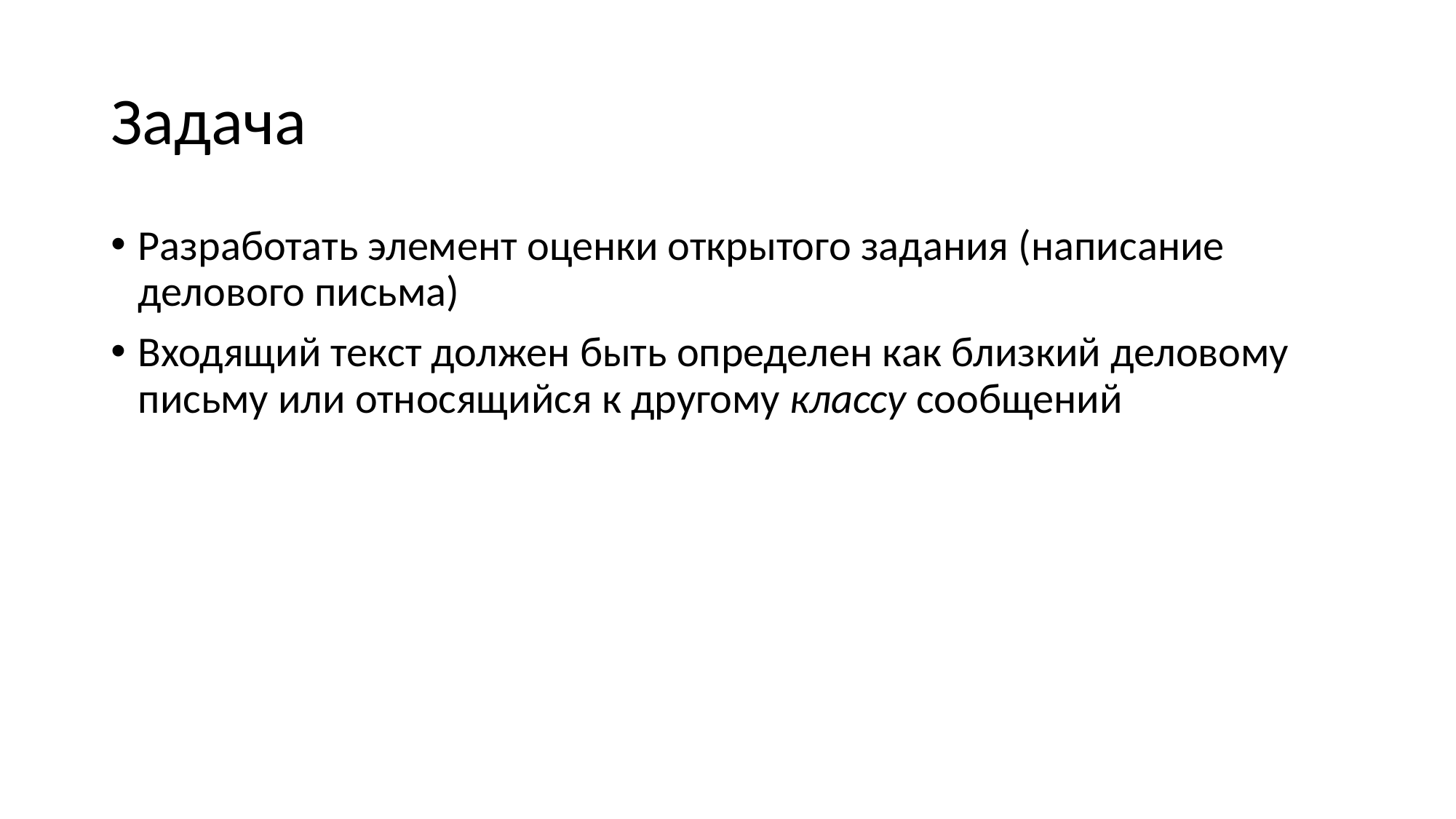

# Задача
Разработать элемент оценки открытого задания (написание делового письма)
Входящий текст должен быть определен как близкий деловому письму или относящийся к другому классу сообщений